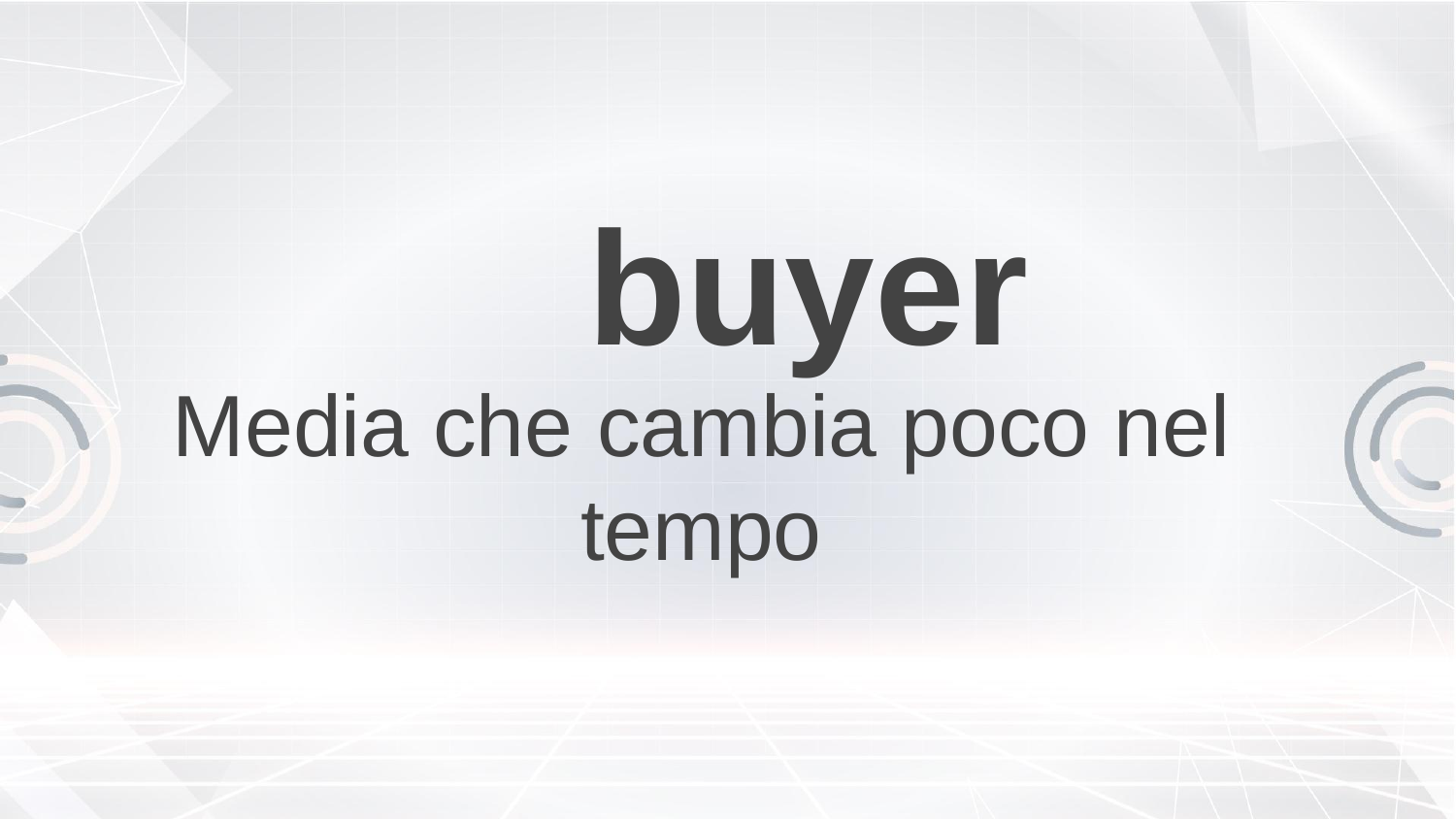

buyer
# Media che cambia poco nel tempo